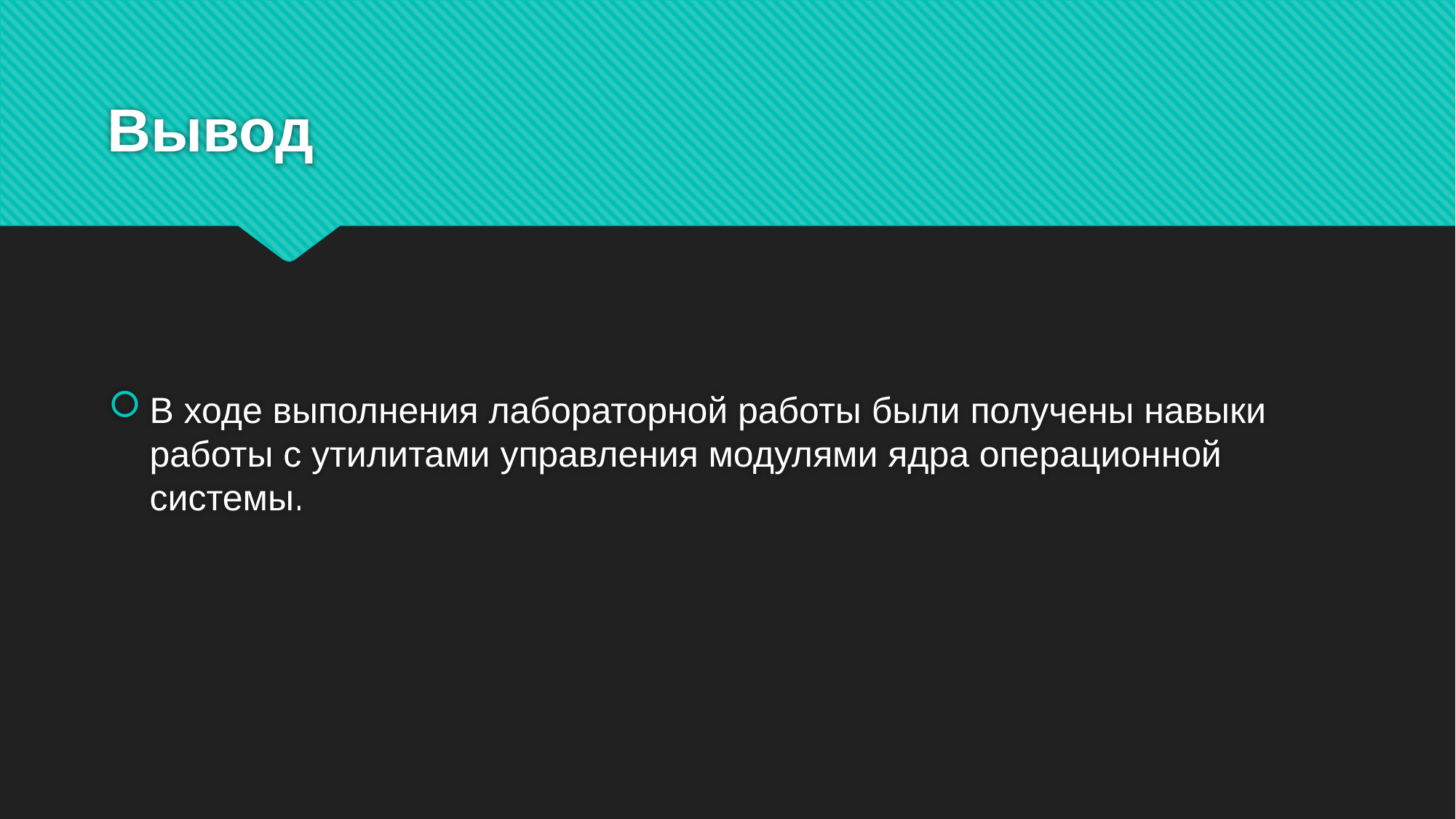

# Вывод
В ходе выполнения лабораторной работы были получены навыки работы с утилитами управления модулями ядра операционной системы.